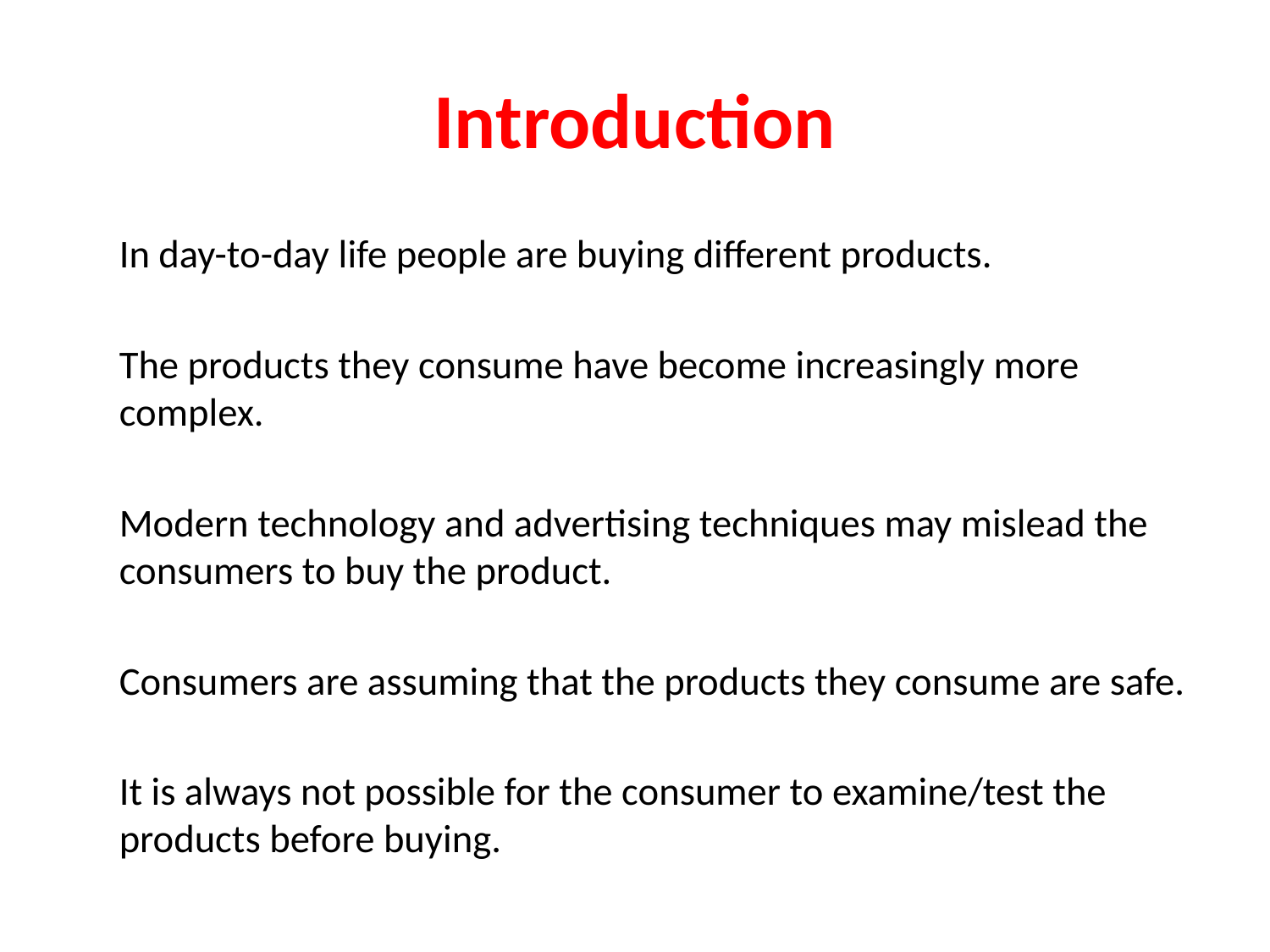

# Introduction
	In day-to-day life people are buying different products.

	The products they consume have become increasingly more complex.

	Modern technology and advertising techniques may mislead the consumers to buy the product.

	Consumers are assuming that the products they consume are safe.

	It is always not possible for the consumer to examine/test the products before buying.